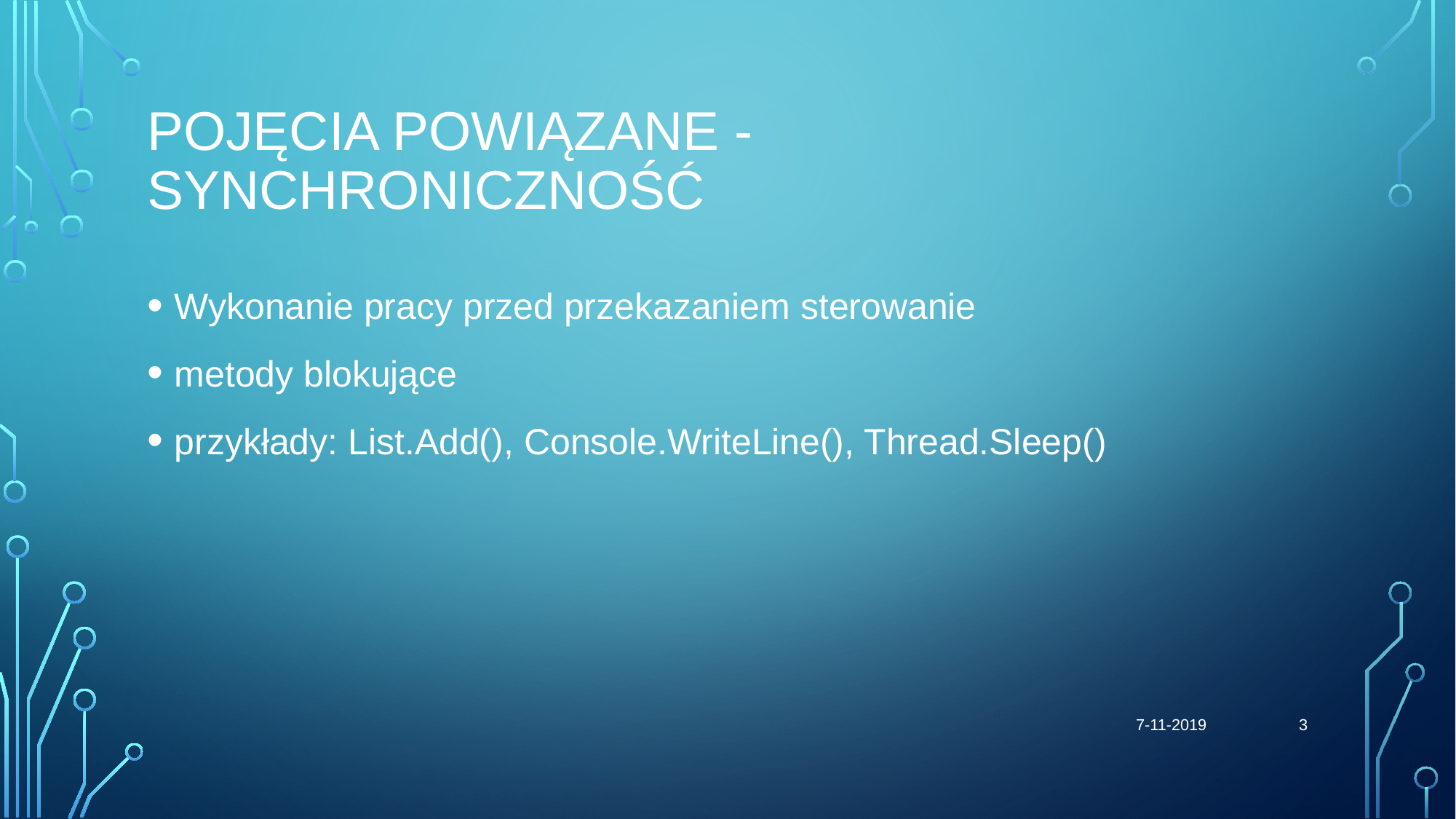

# Pojęcia powiązane - Synchroniczność
Wykonanie pracy przed przekazaniem sterowanie
metody blokujące
przykłady: List.Add(), Console.WriteLine(), Thread.Sleep()

3
7-11-2019